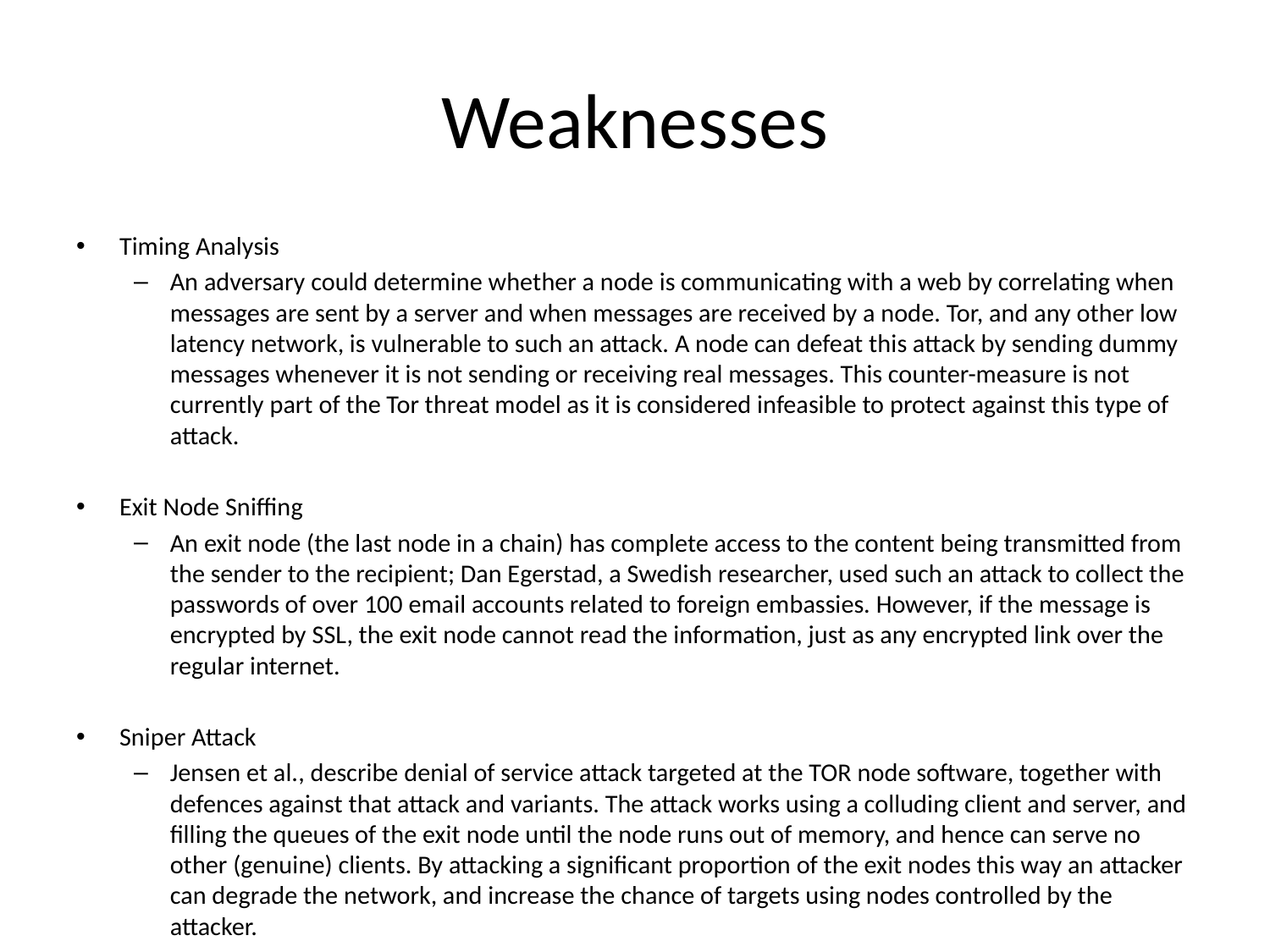

# Weaknesses
Timing Analysis
An adversary could determine whether a node is communicating with a web by correlating when messages are sent by a server and when messages are received by a node. Tor, and any other low latency network, is vulnerable to such an attack. A node can defeat this attack by sending dummy messages whenever it is not sending or receiving real messages. This counter-measure is not currently part of the Tor threat model as it is considered infeasible to protect against this type of attack.

Exit Node Sniffing
An exit node (the last node in a chain) has complete access to the content being transmitted from the sender to the recipient; Dan Egerstad, a Swedish researcher, used such an attack to collect the passwords of over 100 email accounts related to foreign embassies. However, if the message is encrypted by SSL, the exit node cannot read the information, just as any encrypted link over the regular internet.

Sniper Attack
Jensen et al., describe denial of service attack targeted at the TOR node software, together with defences against that attack and variants. The attack works using a colluding client and server, and filling the queues of the exit node until the node runs out of memory, and hence can serve no other (genuine) clients. By attacking a significant proportion of the exit nodes this way an attacker can degrade the network, and increase the chance of targets using nodes controlled by the attacker.